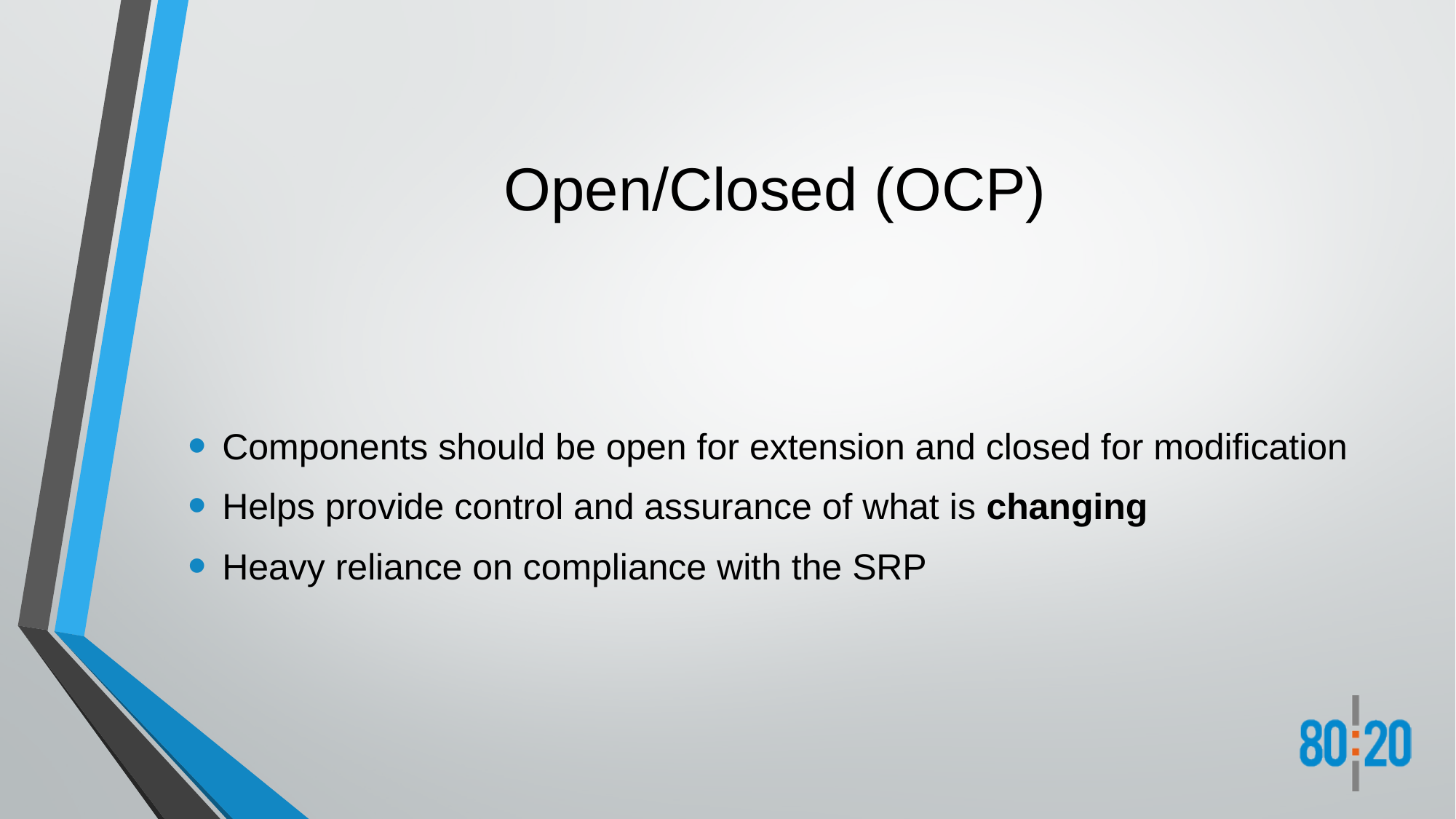

# Open/Closed (OCP)
Components should be open for extension and closed for modification
Helps provide control and assurance of what is changing
Heavy reliance on compliance with the SRP